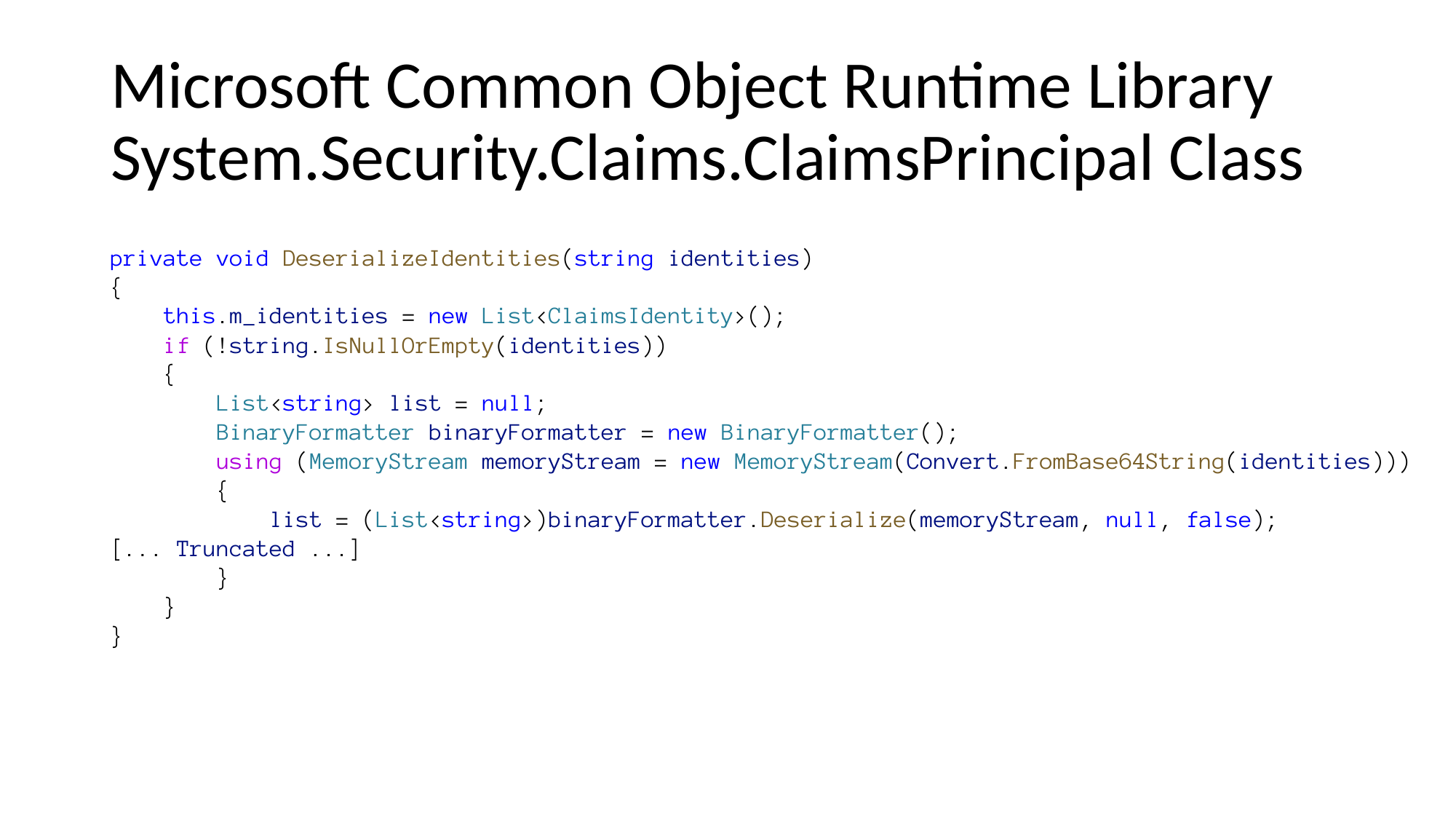

# Microsoft Common Object Runtime Library System.Security.Claims.ClaimsPrincipal Class
private void DeserializeIdentities(string identities)
{
    this.m_identities = new List<ClaimsIdentity>();
    if (!string.IsNullOrEmpty(identities))
    {
        List<string> list = null;
        BinaryFormatter binaryFormatter = new BinaryFormatter();
        using (MemoryStream memoryStream = new MemoryStream(Convert.FromBase64String(identities)))
        {
            list = (List<string>)binaryFormatter.Deserialize(memoryStream, null, false);
[... Truncated ...]
        }
    }
}